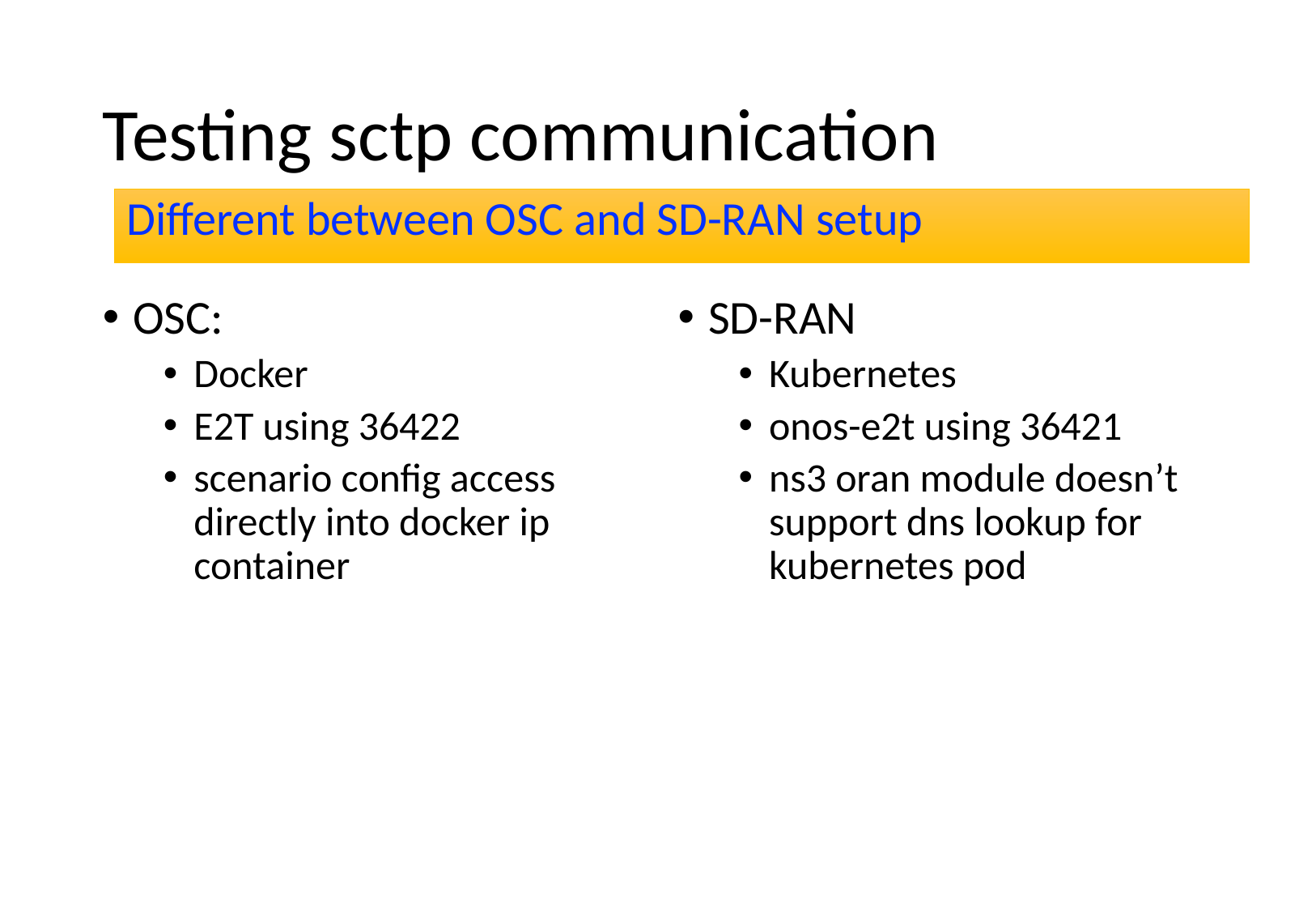

# Testing sctp communication
Different between OSC and SD-RAN setup
OSC:
Docker
E2T using 36422
scenario config access directly into docker ip container
SD-RAN
Kubernetes
onos-e2t using 36421
ns3 oran module doesn’t support dns lookup for kubernetes pod